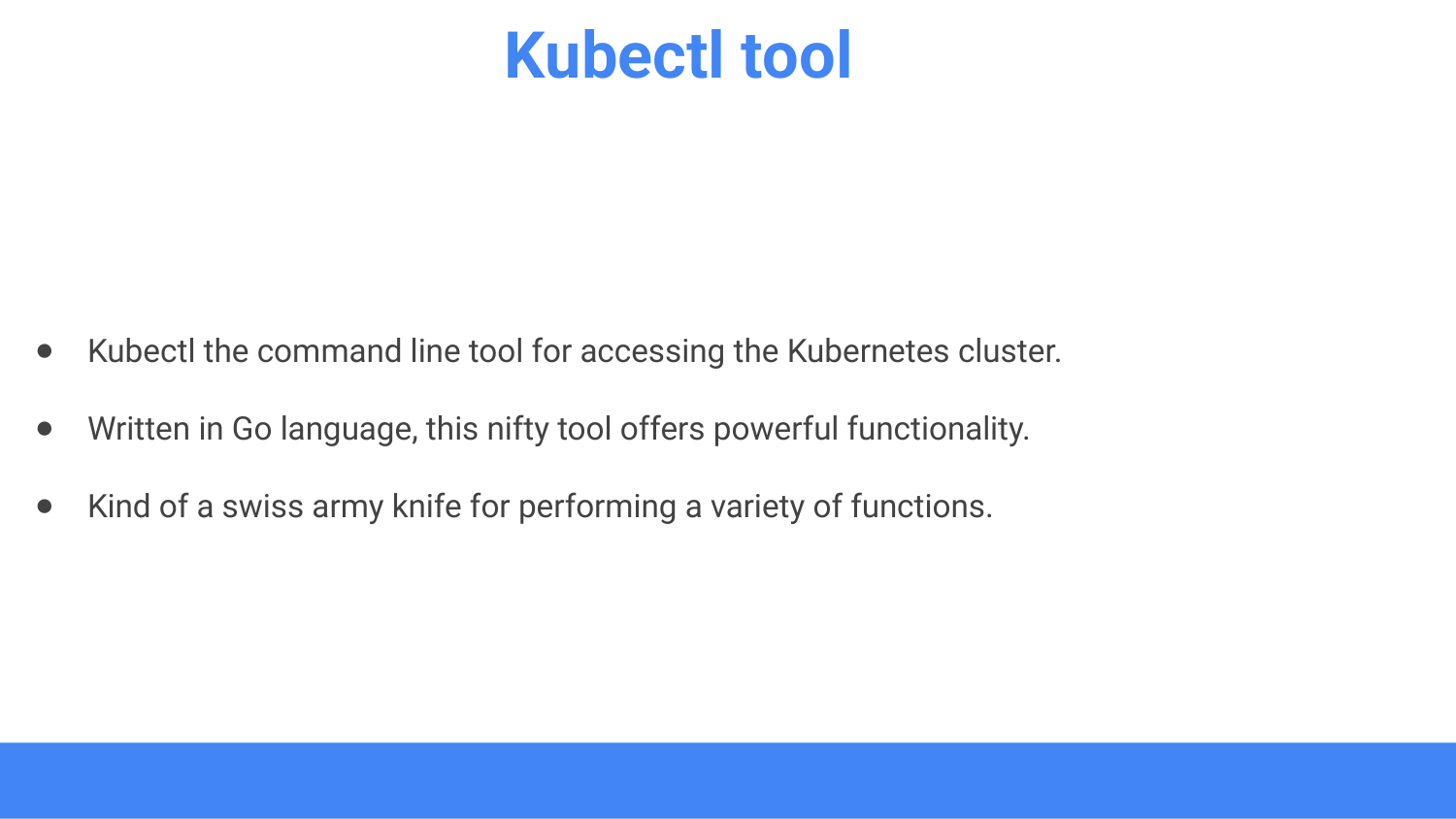

# Kubectl tool
Kubectl the command line tool for accessing the Kubernetes cluster.
Written in Go language, this nifty tool offers powerful functionality.
Kind of a swiss army knife for performing a variety of functions.